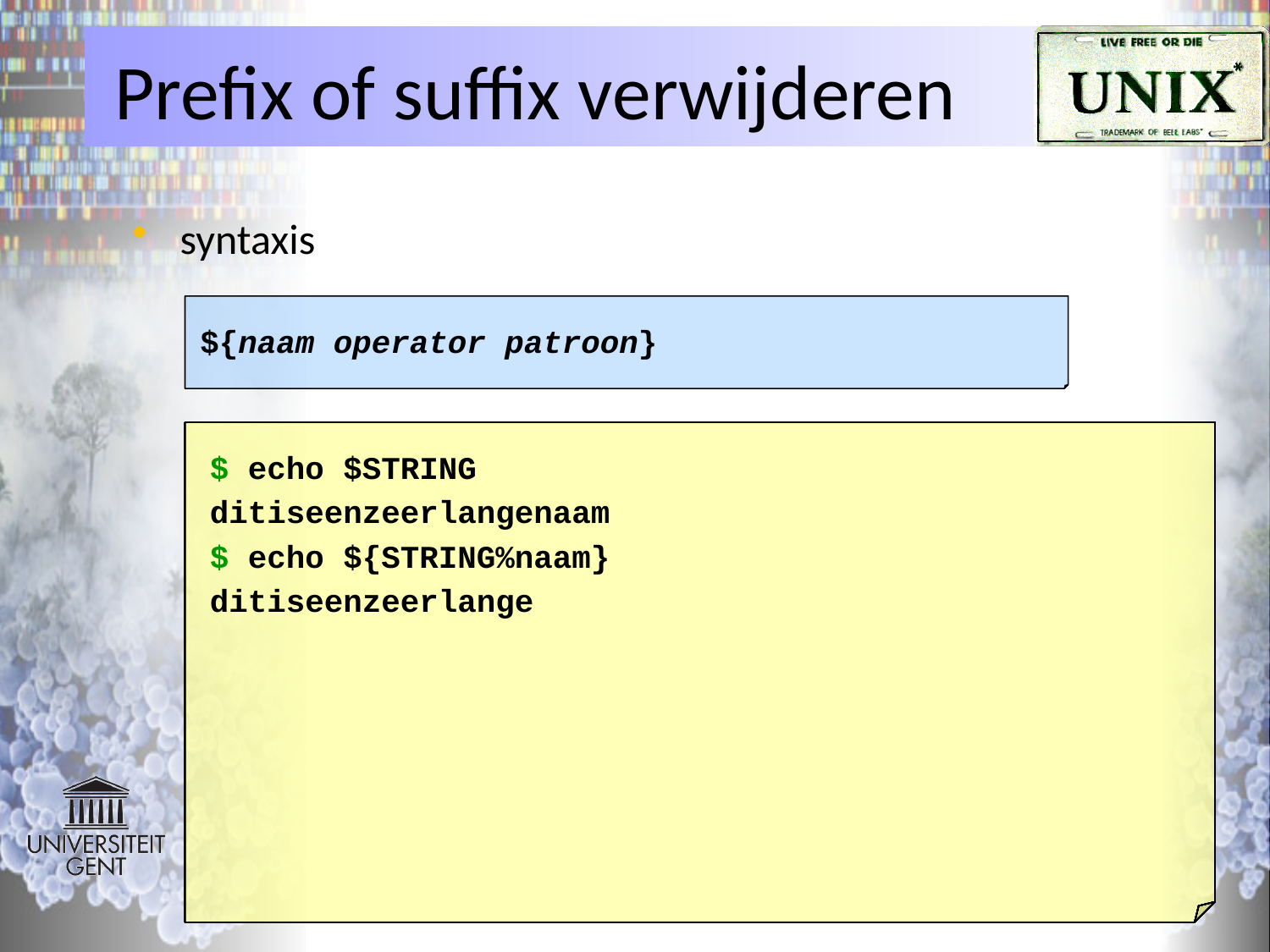

# Prefix of suffix verwijderen
syntaxis
${naam operator patroon}
$ echo $STRING

ditiseenzeerlangenaam
$

  echo ${STRING%naam}

ditiseenzeerlange